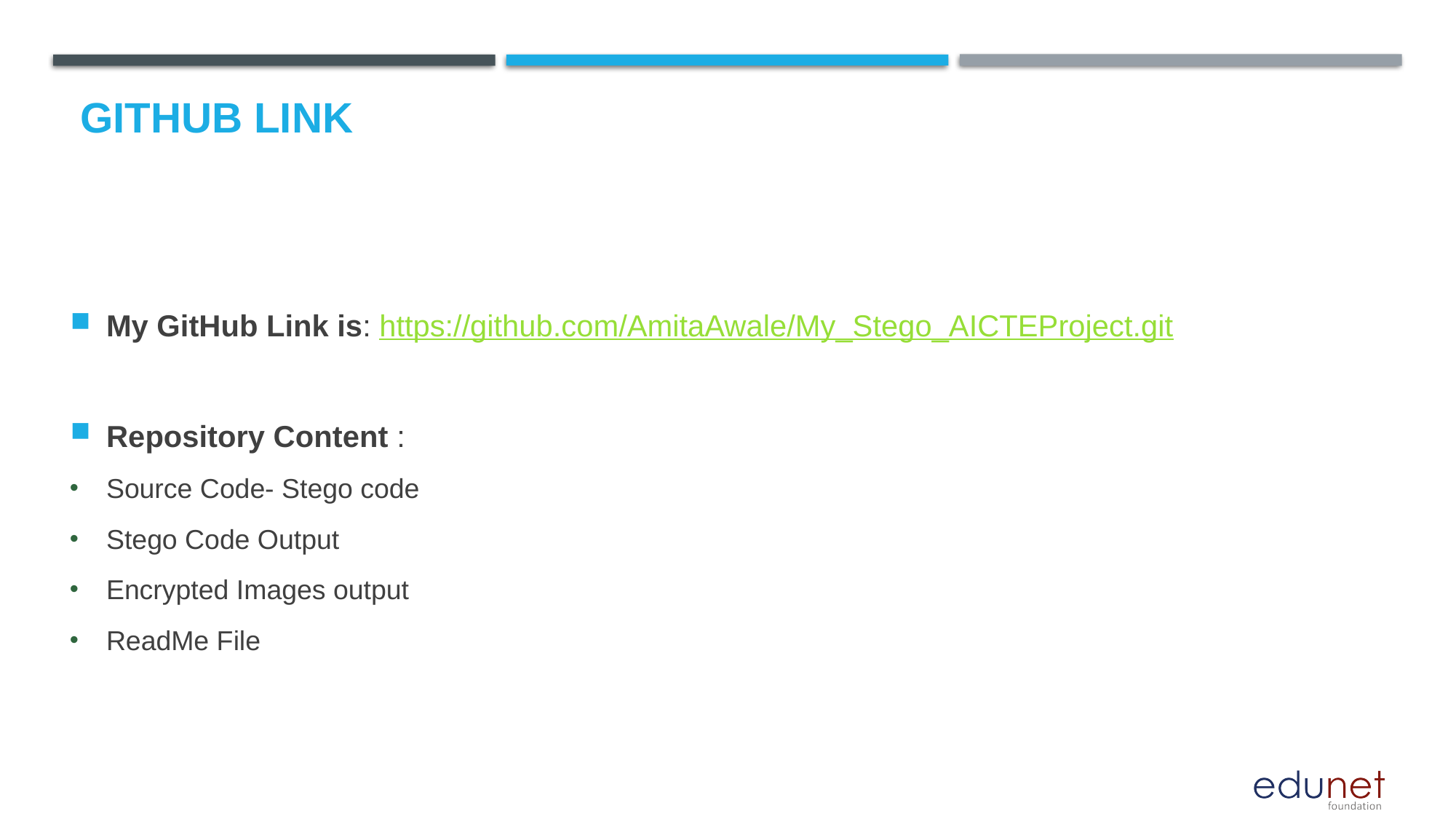

# GitHub Link
My GitHub Link is: https://github.com/AmitaAwale/My_Stego_AICTEProject.git

Repository Content :
Source Code- Stego code
Stego Code Output
Encrypted Images output
ReadMe File